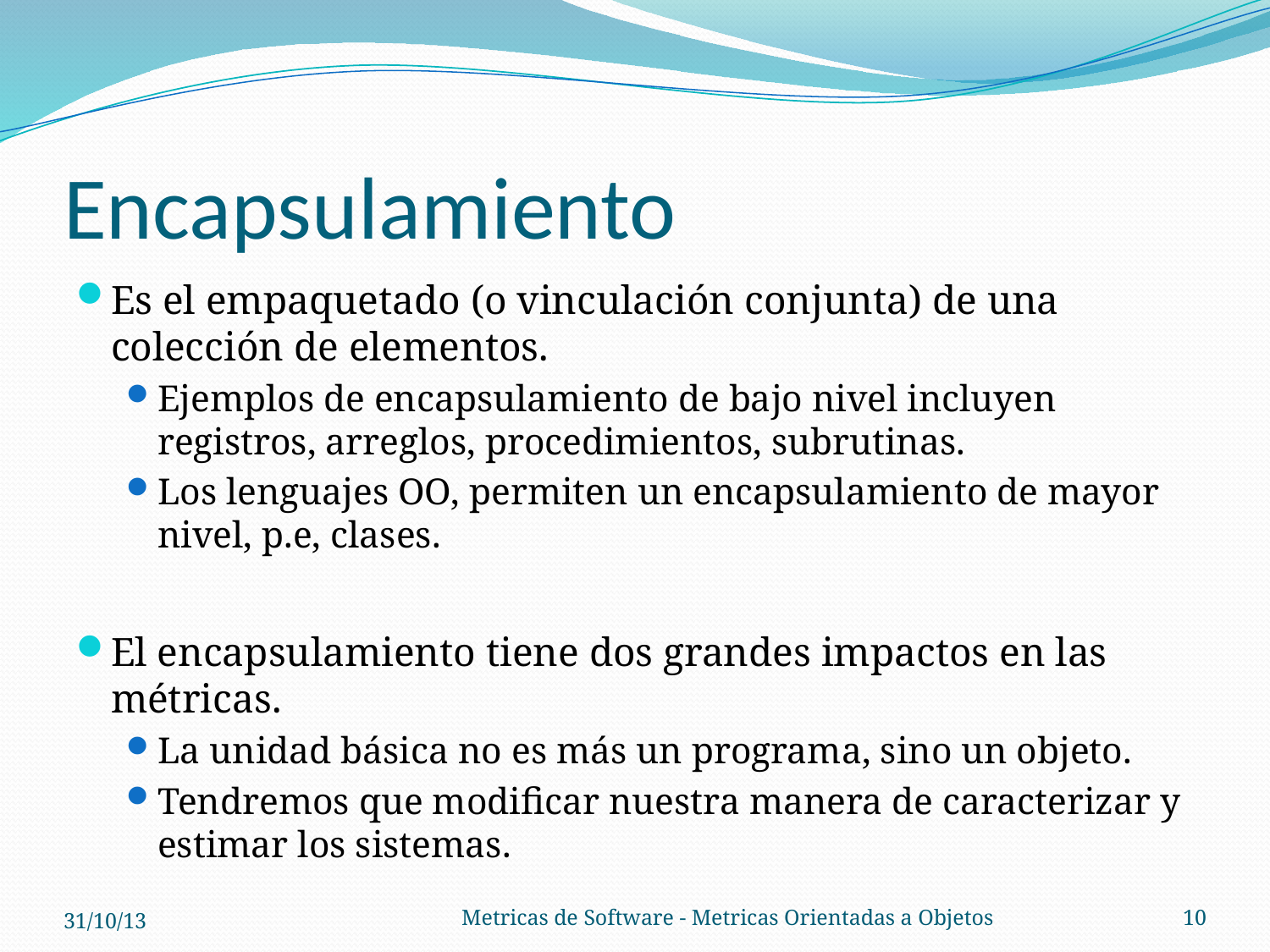

# Encapsulamiento
Es el empaquetado (o vinculación conjunta) de una colección de elementos.
Ejemplos de encapsulamiento de bajo nivel incluyen registros, arreglos, procedimientos, subrutinas.
Los lenguajes OO, permiten un encapsulamiento de mayor nivel, p.e, clases.

El encapsulamiento tiene dos grandes impactos en las métricas.
La unidad básica no es más un programa, sino un objeto.
Tendremos que modificar nuestra manera de caracterizar y estimar los sistemas.
31/10/13
Metricas de Software - Metricas Orientadas a Objetos
10